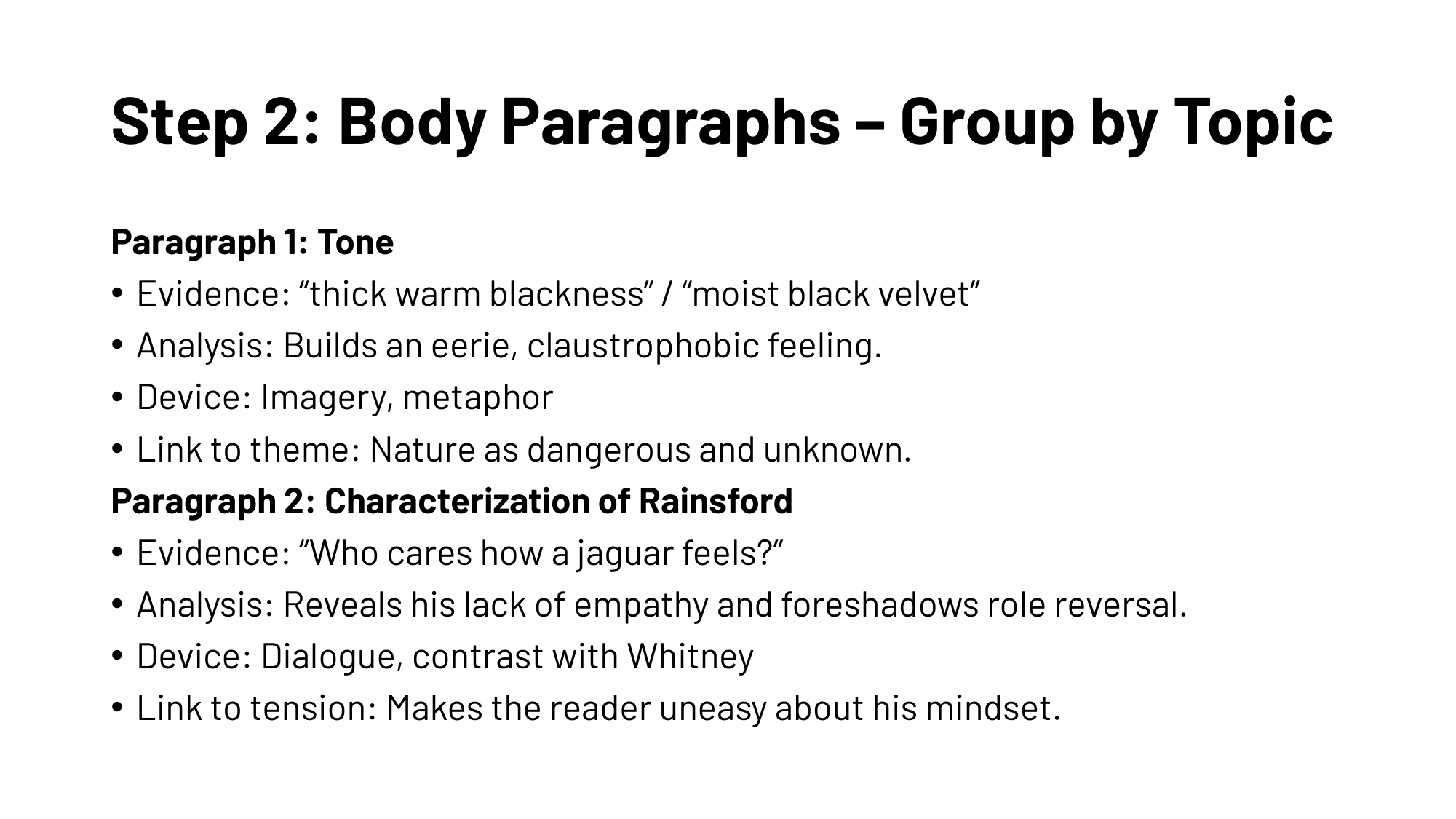

# Step 2: Body Paragraphs – Group by Topic
Paragraph 1: Tone
Evidence: “thick warm blackness” / “moist black velvet”
Analysis: Builds an eerie, claustrophobic feeling.
Device: Imagery, metaphor
Link to theme: Nature as dangerous and unknown.
Paragraph 2: Characterization of Rainsford
Evidence: “Who cares how a jaguar feels?”
Analysis: Reveals his lack of empathy and foreshadows role reversal.
Device: Dialogue, contrast with Whitney
Link to tension: Makes the reader uneasy about his mindset.